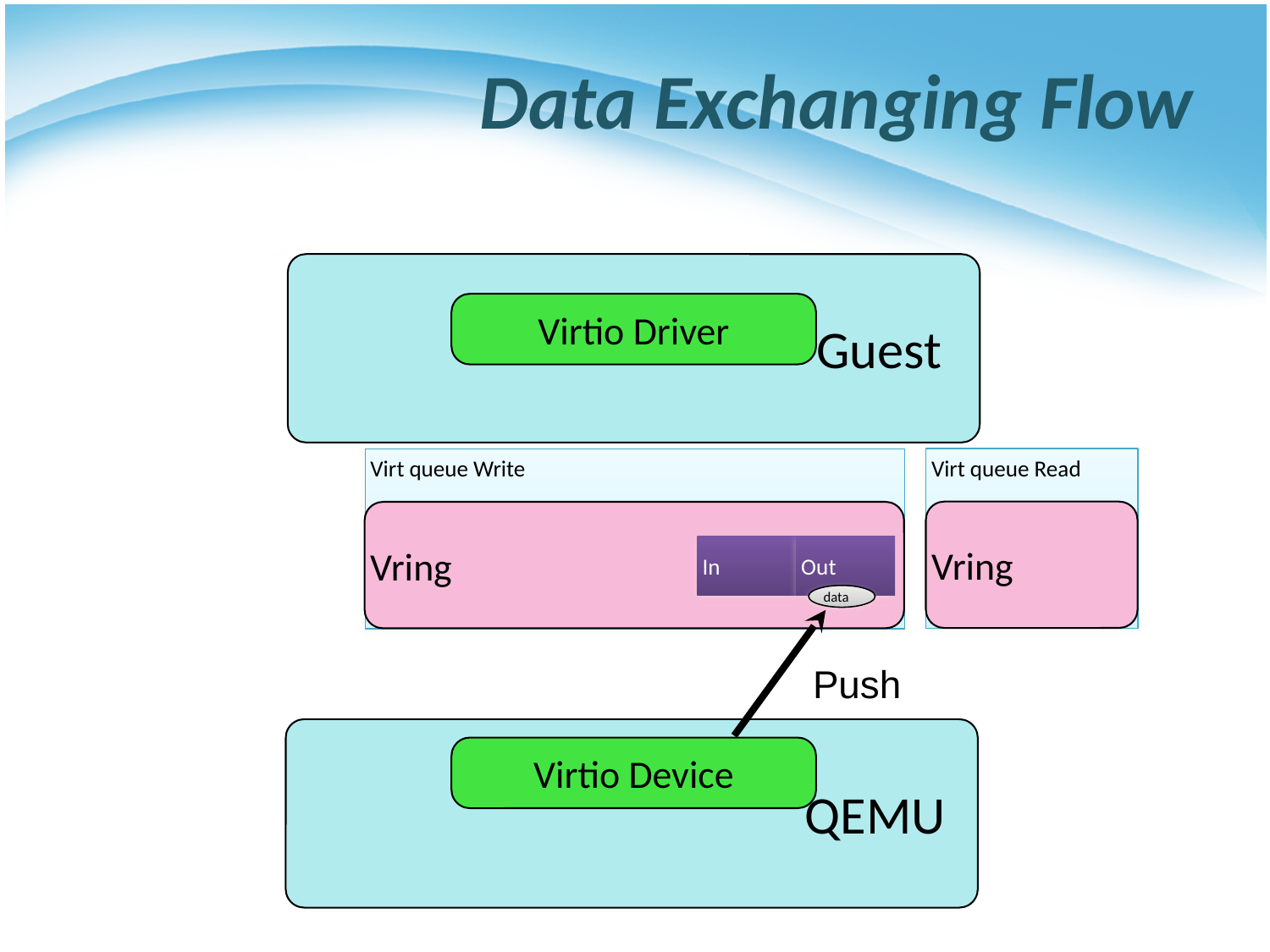

# Data Exchanging Flow

Guest
Virtio Driver
Virt queue Read
Vring
Virt queue Write
Vring
In
Out
data

Push

QEMU
Virtio Device